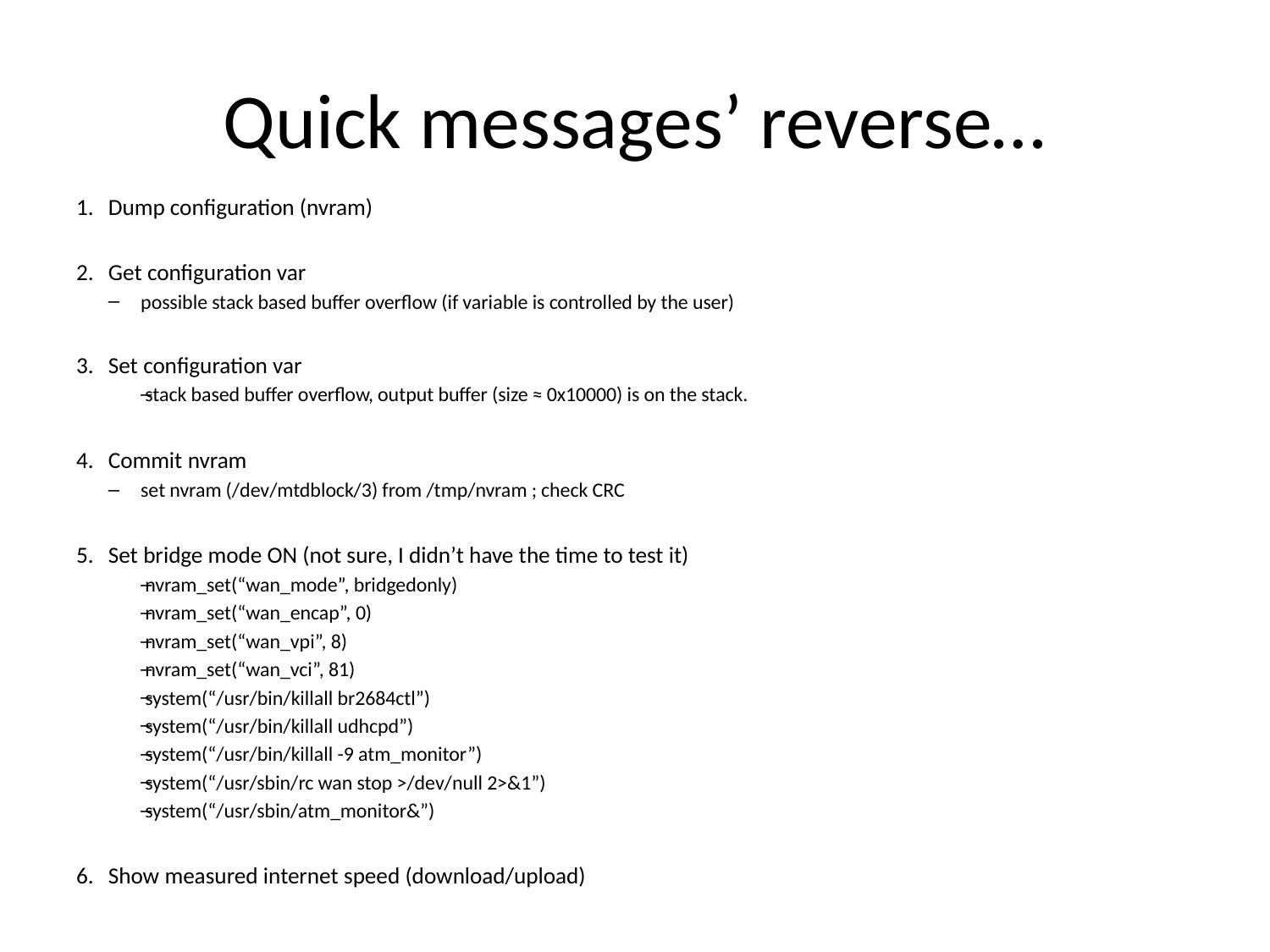

# Quick messages’ reverse…
Dump configuration (nvram)

Get configuration var
possible stack based buffer overflow (if variable is controlled by the user)

Set configuration var
stack based buffer overflow, output buffer (size ≈ 0x10000) is on the stack.

Commit nvram
set nvram (/dev/mtdblock/3) from /tmp/nvram ; check CRC

Set bridge mode ON (not sure, I didn’t have the time to test it)
nvram_set(“wan_mode”, bridgedonly)
nvram_set(“wan_encap”, 0)
nvram_set(“wan_vpi”, 8)
nvram_set(“wan_vci”, 81)
system(“/usr/bin/killall br2684ctl”)
system(“/usr/bin/killall udhcpd”)
system(“/usr/bin/killall -9 atm_monitor”)
system(“/usr/sbin/rc wan stop >/dev/null 2>&1”)
system(“/usr/sbin/atm_monitor&”)

Show measured internet speed (download/upload)